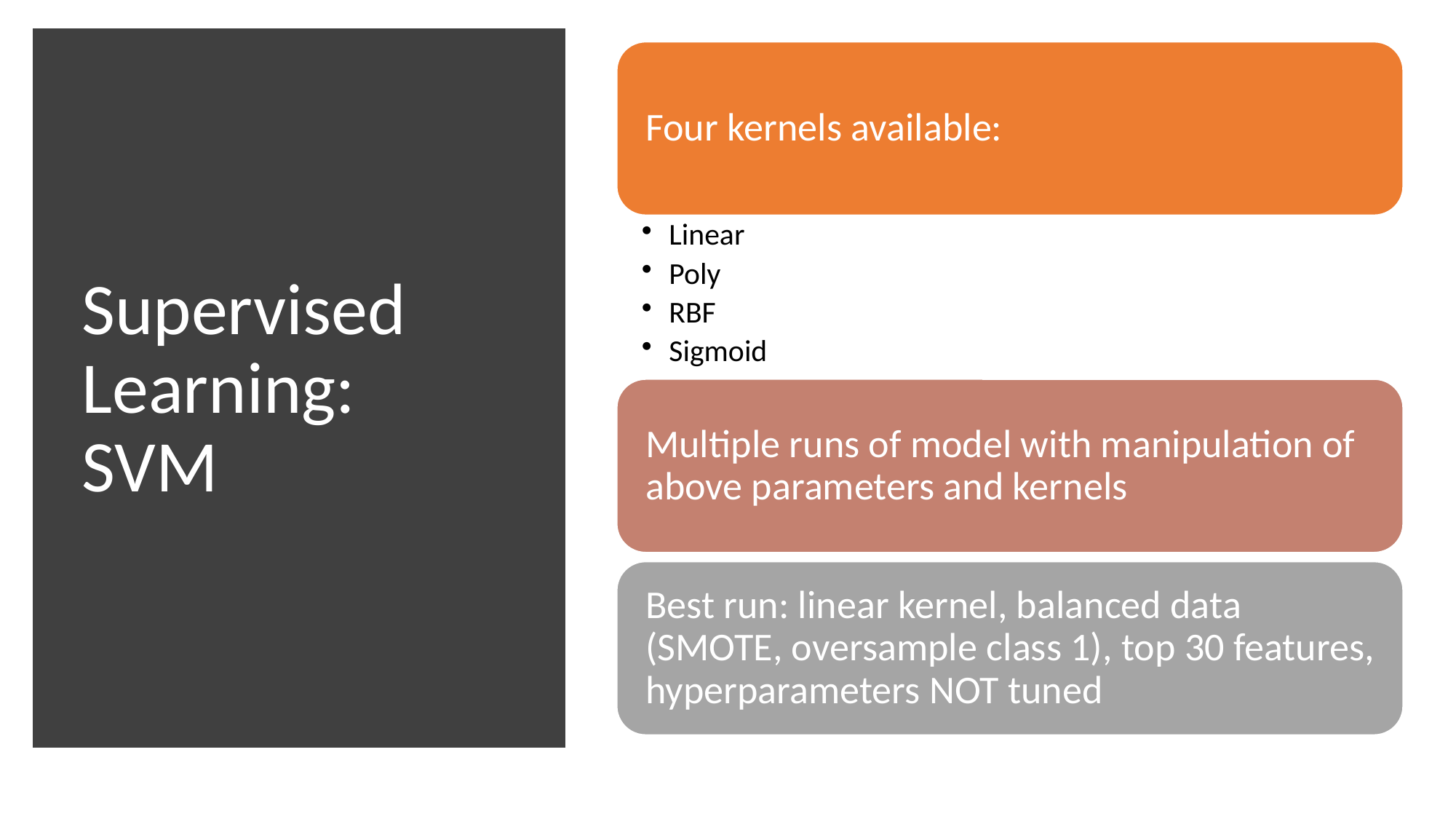

Four kernels available:
Linear
Poly
RBF
Sigmoid
Multiple runs of model with manipulation of above parameters and kernels
Best run: linear kernel, balanced data (SMOTE, oversample class 1), top 30 features, hyperparameters NOT tuned
# Supervised Learning: SVM